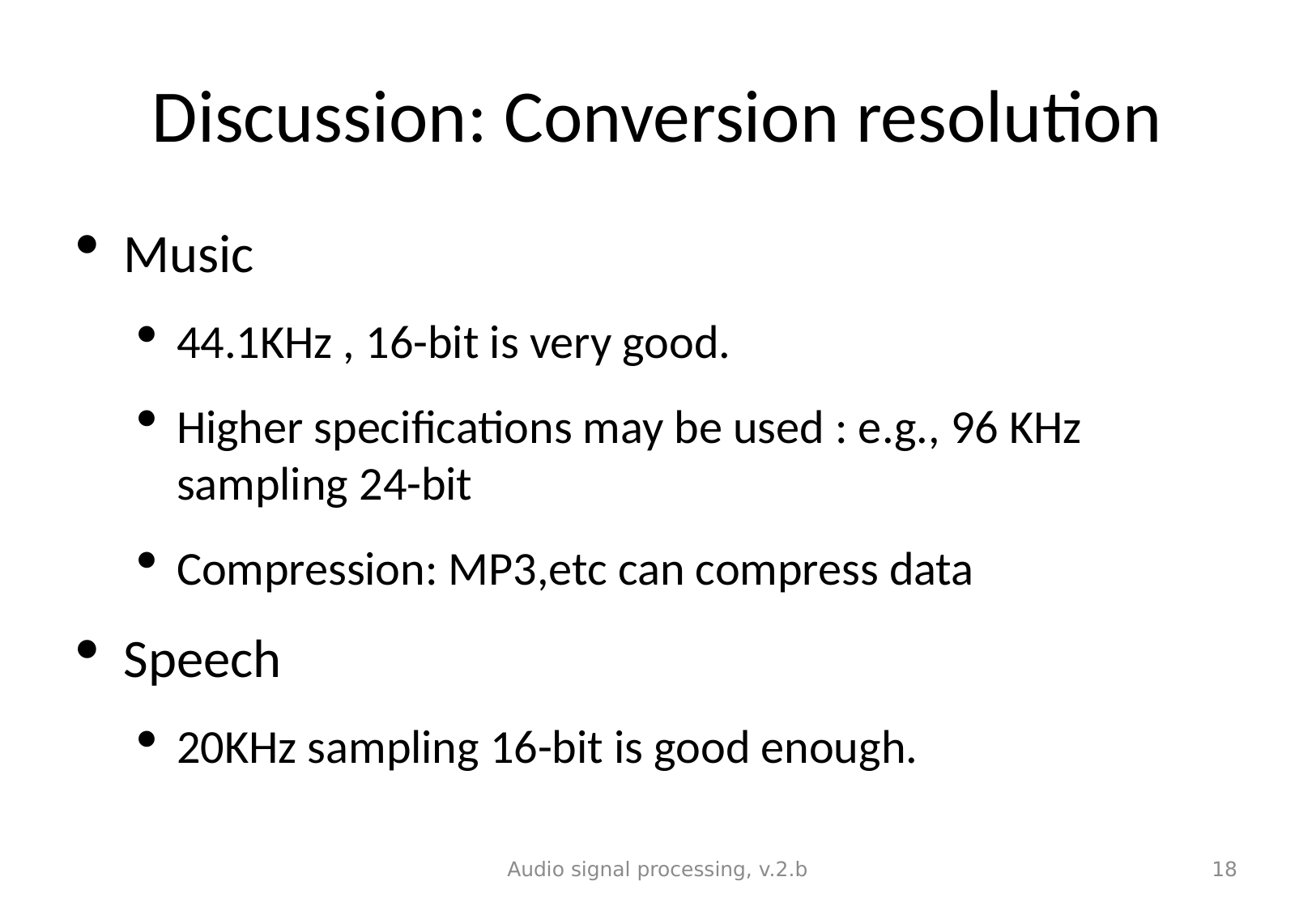

# Discussion: Conversion resolution
Music
44.1KHz , 16-bit is very good.
Higher specifications may be used : e.g., 96 KHz sampling 24-bit
Compression: MP3,etc can compress data
Speech
20KHz sampling 16-bit is good enough.
Audio signal processing, v.2.b
18